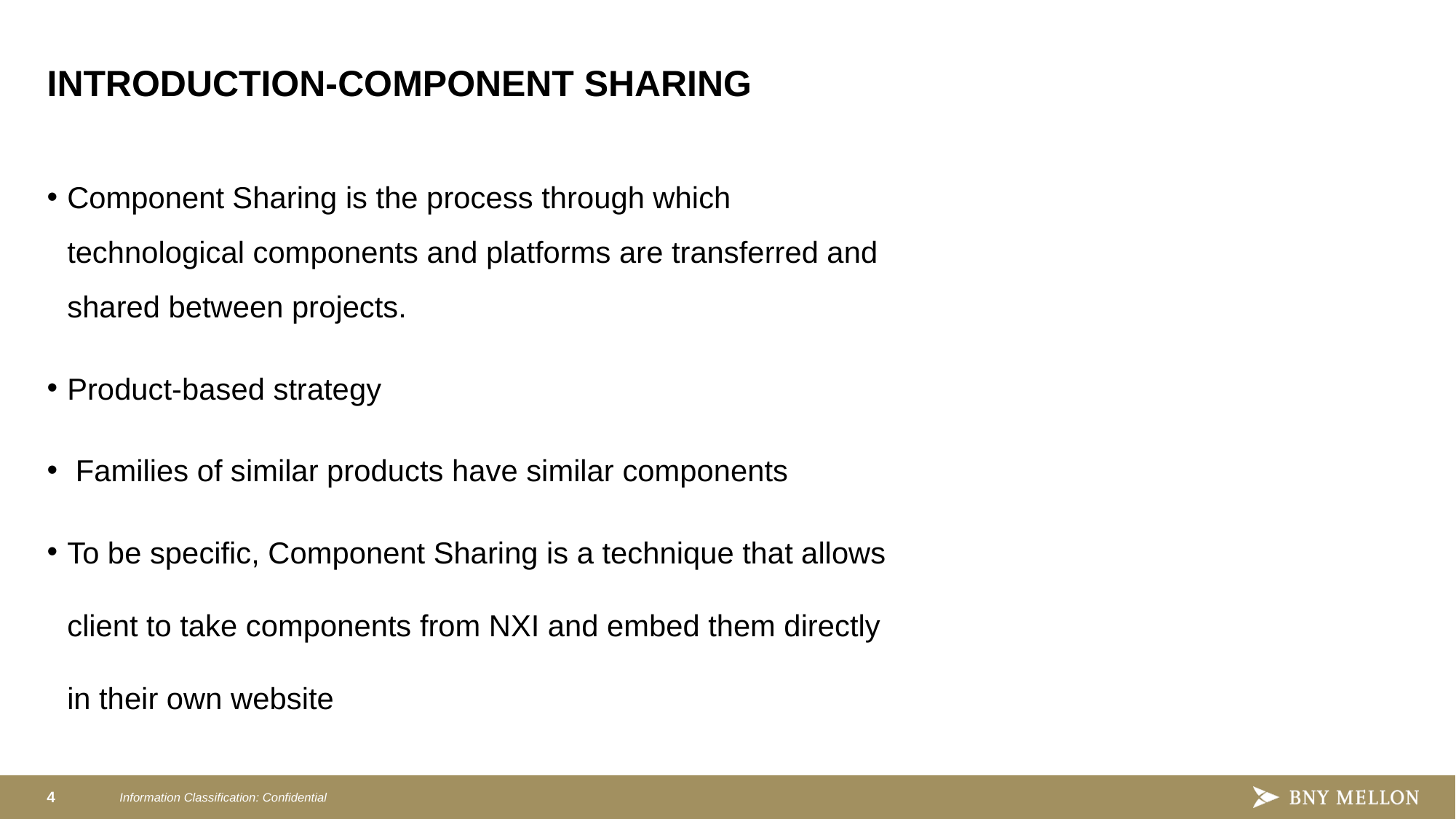

# INTRODUCTION-COMPONENT SHARING
Component Sharing is the process through which technological components and platforms are transferred and shared between projects.
Product-based strategy
 Families of similar products have similar components
To be specific, Component Sharing is a technique that allows client to take components from NXI and embed them directly in their own website